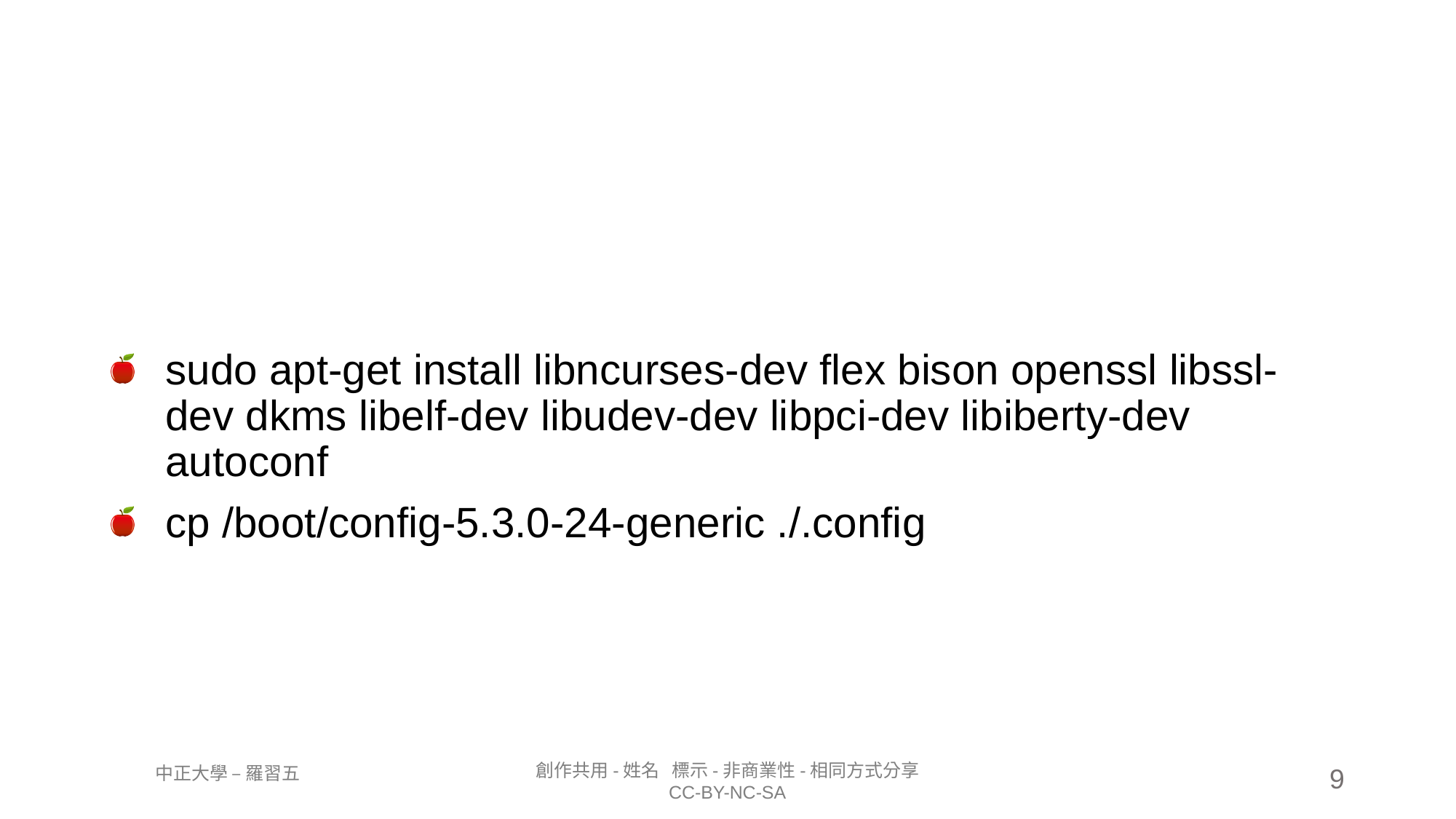

#
sudo apt-get install libncurses-dev flex bison openssl libssl-dev dkms libelf-dev libudev-dev libpci-dev libiberty-dev autoconf
cp /boot/config-5.3.0-24-generic ./.config